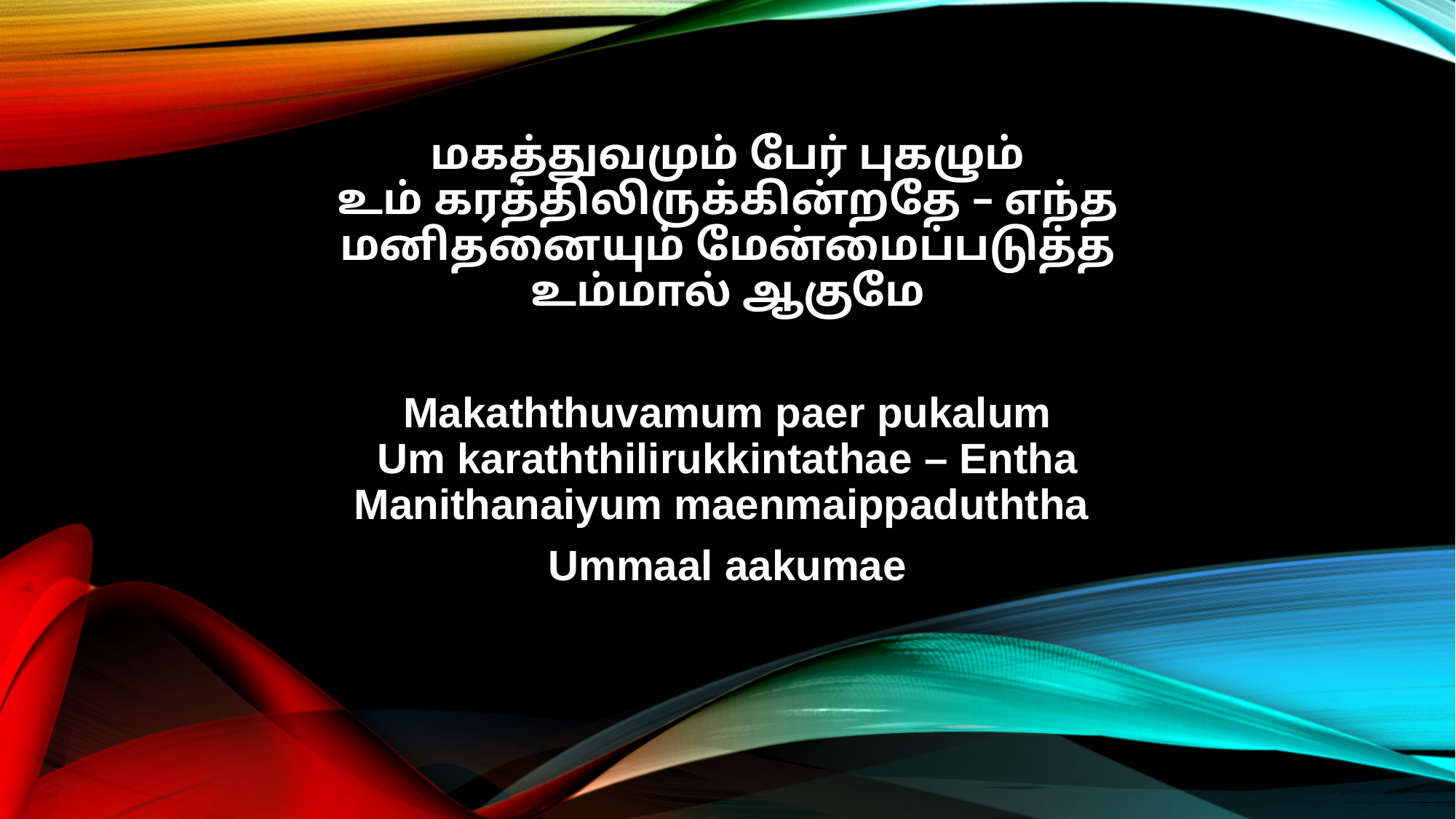

மகத்துவமும் பேர் புகழும்
உம் கரத்திலிருக்கின்றதே – எந்த
மனிதனையும் மேன்மைப்படுத்த
உம்மால் ஆகுமே

Makaththuvamum paer pukalum
Um karaththilirukkintathae – Entha
Manithanaiyum maenmaippaduththa
Ummaal aakumae